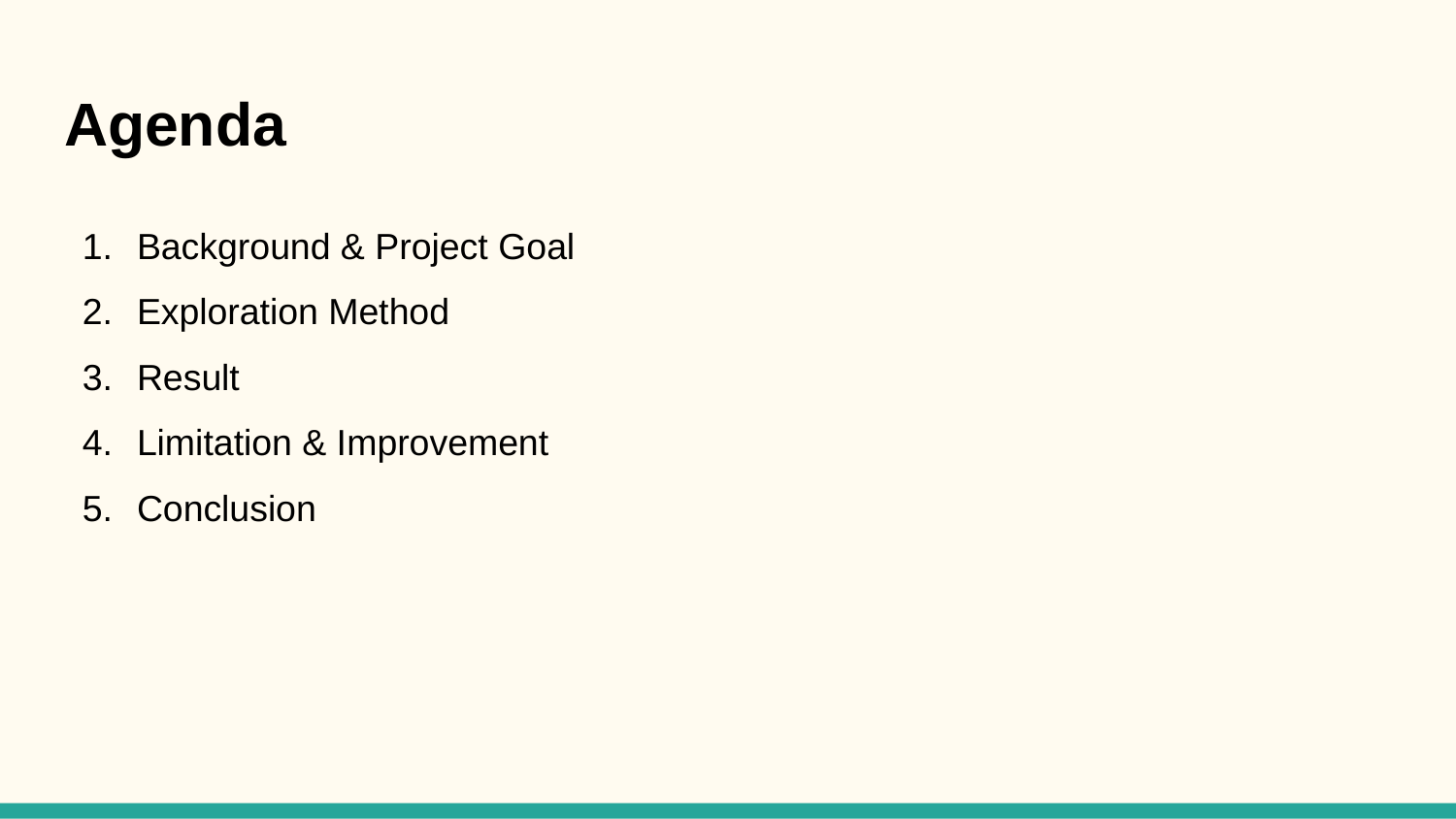

# Agenda
Background & Project Goal
Exploration Method
Result
Limitation & Improvement
Conclusion